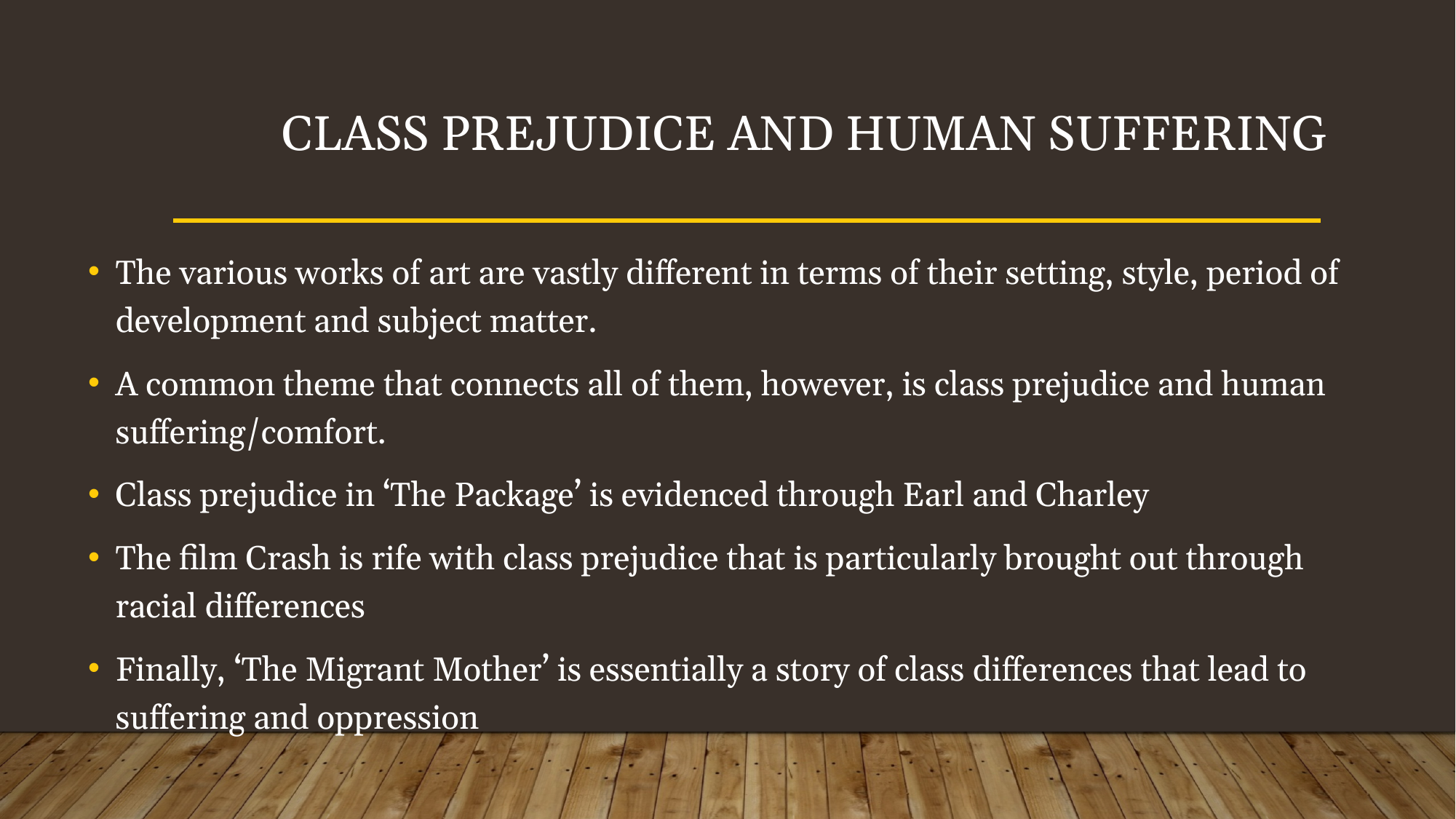

# CLASS PREJUDICE AND HUMAN SUFFERING
The various works of art are vastly different in terms of their setting, style, period of development and subject matter.
A common theme that connects all of them, however, is class prejudice and human suffering/comfort.
Class prejudice in ‘The Package’ is evidenced through Earl and Charley
The film Crash is rife with class prejudice that is particularly brought out through racial differences
Finally, ‘The Migrant Mother’ is essentially a story of class differences that lead to suffering and oppression